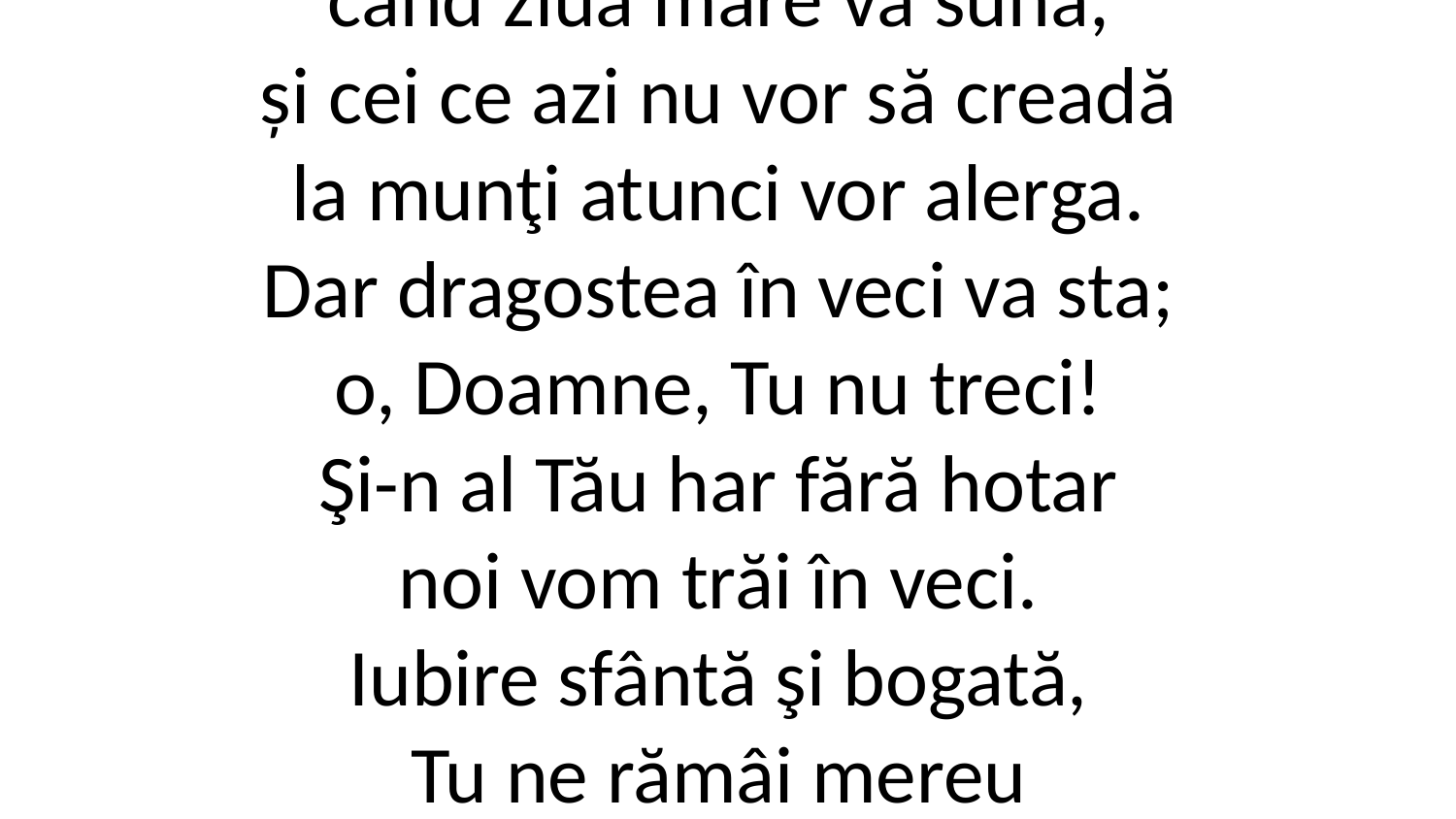

2. Coroane, tronuri au să cadă
când ziua mare va suna,
și cei ce azi nu vor să creadă
la munţi atunci vor alerga.
Dar dragostea în veci va sta;
o, Doamne, Tu nu treci!
Şi-n al Tău har fără hotar
noi vom trăi în veci.
Iubire sfântă şi bogată,
Tu ne rămâi mereu
cântarea noastră minunată
în veci lui Dumnezeu.